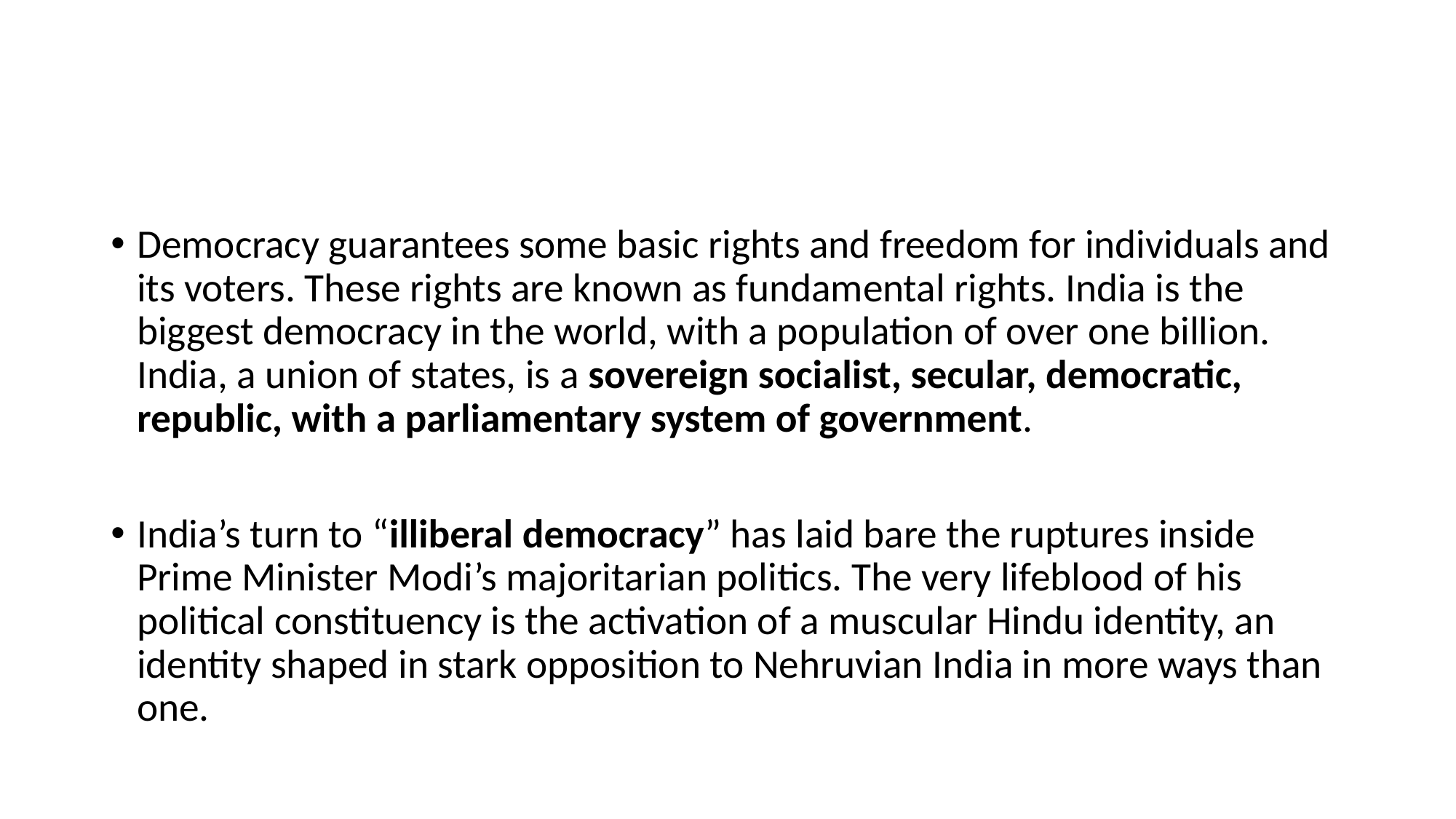

#
Democracy guarantees some basic rights and freedom for individuals and its voters. These rights are known as fundamental rights. India is the biggest democracy in the world, with a population of over one billion. India, a union of states, is a sovereign socialist, secular, democratic, republic, with a parliamentary system of government.

India’s turn to “illiberal democracy” has laid bare the ruptures inside Prime Minister Modi’s majoritarian politics. The very lifeblood of his political constituency is the activation of a muscular Hindu identity, an identity shaped in stark opposition to Nehruvian India in more ways than one.